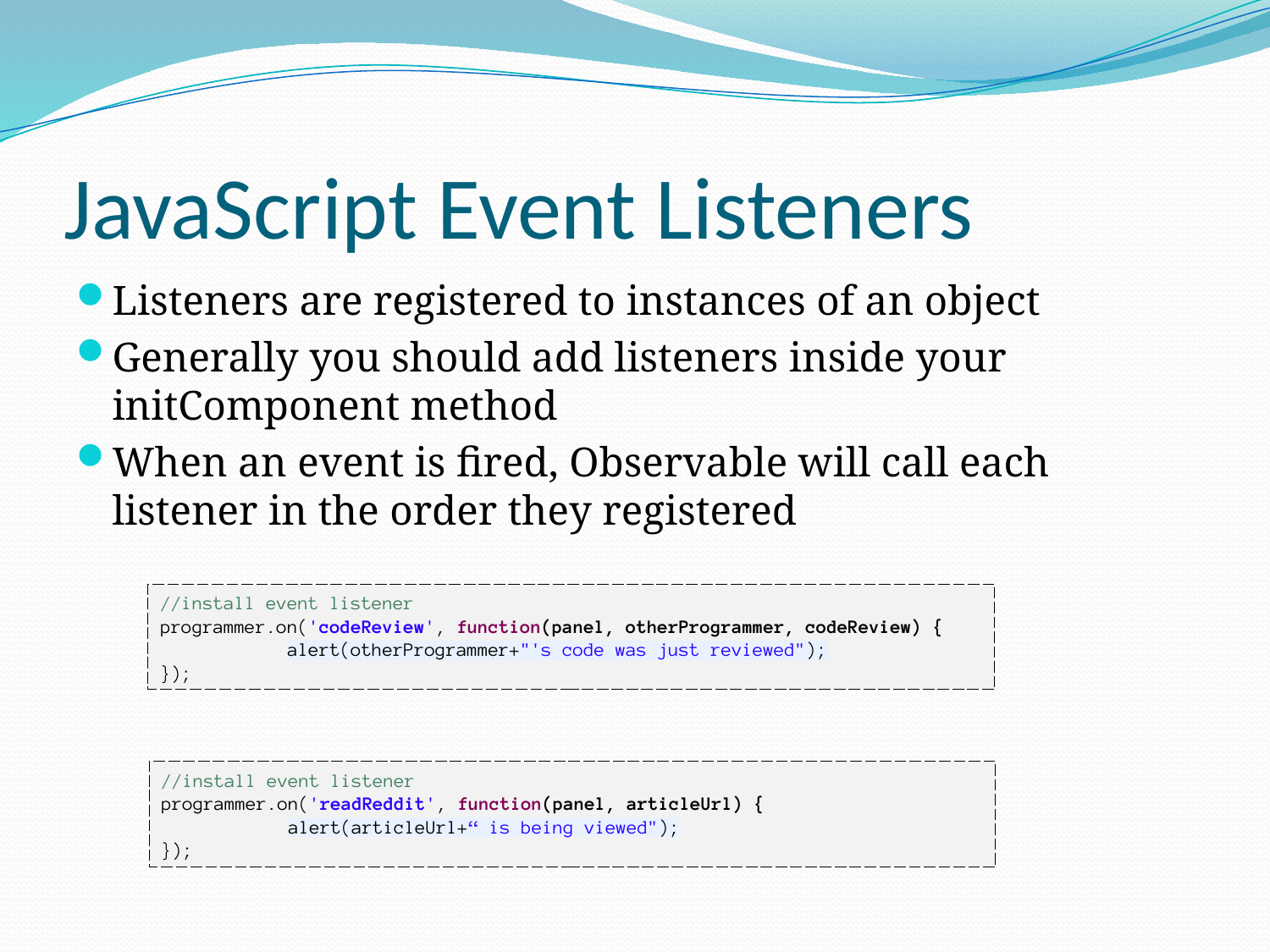

# JavaScript Event Listeners
Listeners are registered to instances of an object
Generally you should add listeners inside your initComponent method
When an event is fired, Observable will call each listener in the order they registered
//install event listener
programmer.on('codeReview', function(panel, otherProgrammer, codeReview) {
	alert(otherProgrammer+"'s code was just reviewed");
});
//install event listener
programmer.on('readReddit', function(panel, articleUrl) {
	alert(articleUrl+“ is being viewed");
});